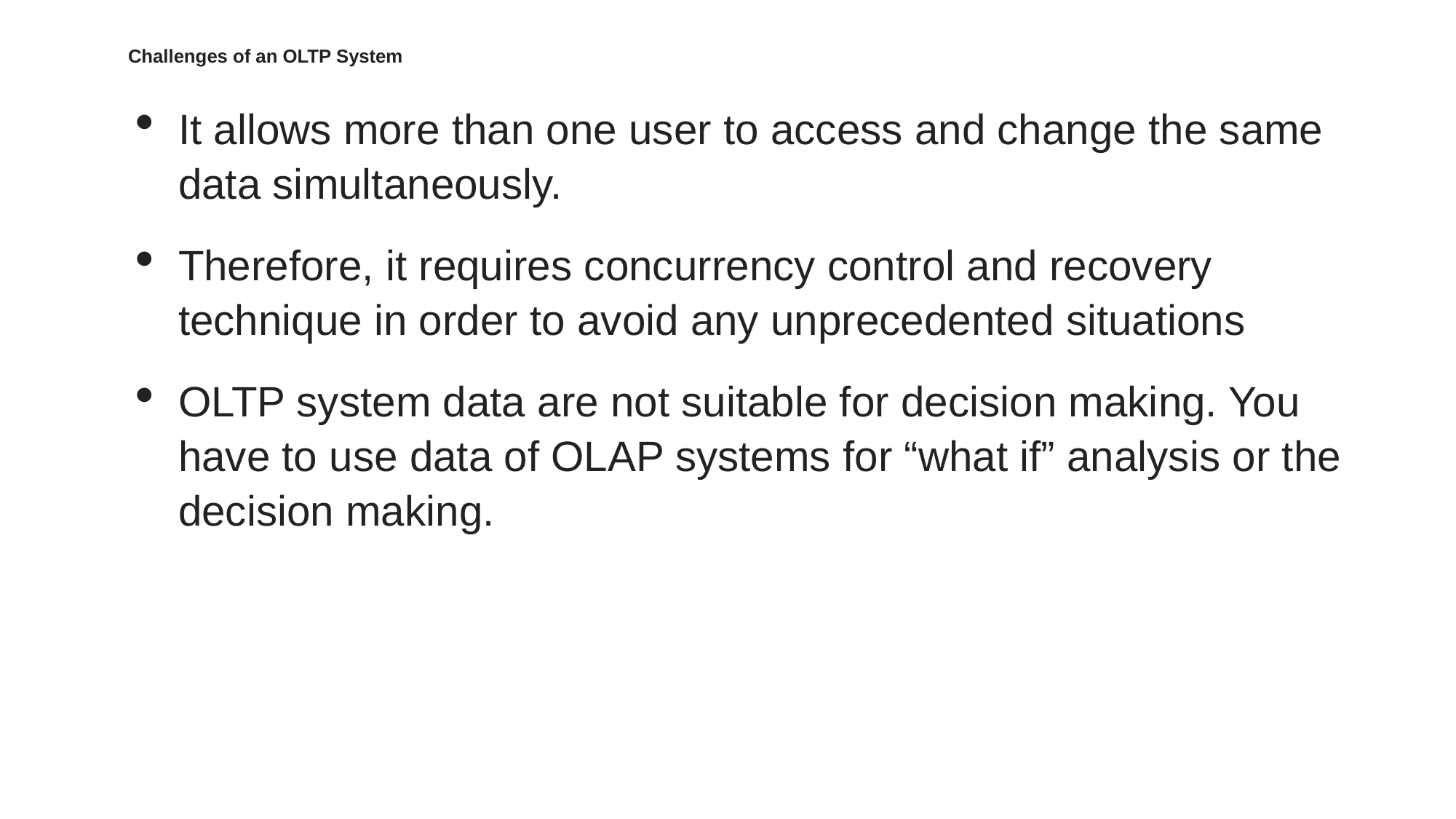

# Challenges of an OLTP System
It allows more than one user to access and change the same data simultaneously.
Therefore, it requires concurrency control and recovery technique in order to avoid any unprecedented situations
OLTP system data are not suitable for decision making. You have to use data of OLAP systems for “what if” analysis or the decision making.